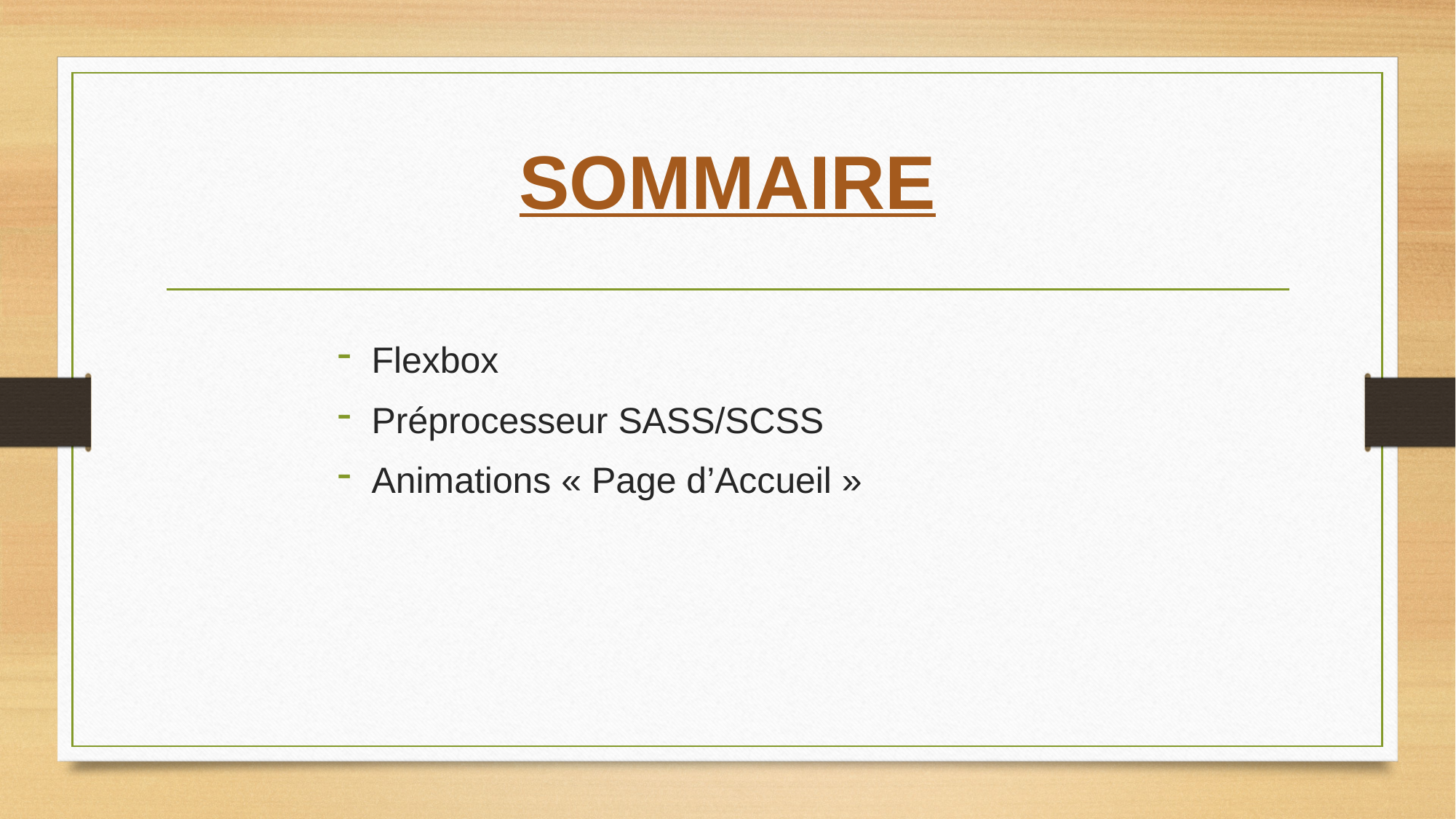

# SOMMAIRE
Flexbox
Préprocesseur SASS/SCSS
Animations « Page d’Accueil »